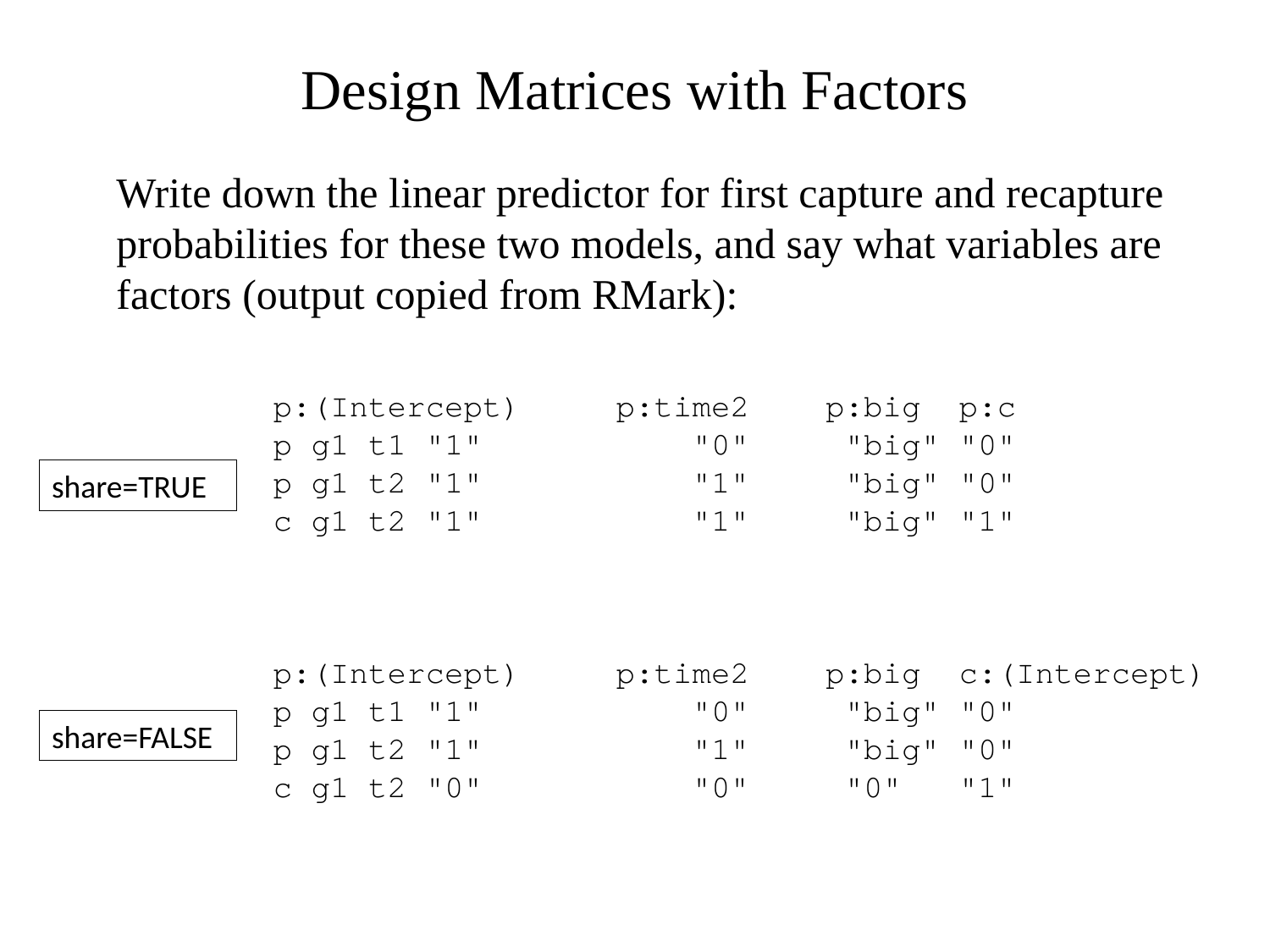

# Design Matrices with Factors
Write down the linear predictor for first capture and recapture
probabilities for these two models, and say what variables are
factors (output copied from RMark):
p:(Intercept)     p:time2    p:big  p:c
p g1 t1 "1"           "0"     "big" "0"
p g1 t2 "1"           "1"     "big" "0"
c g1 t2 "1"           "1"     "big" "1"

p:(Intercept)     p:time2    p:big  c:(Intercept)
p g1 t1 "1"           "0"     "big" "0"
p g1 t2 "1"           "1"     "big" "0"
c g1 t2 "0"           "0"     "0"   "1"
share=TRUE
share=FALSE